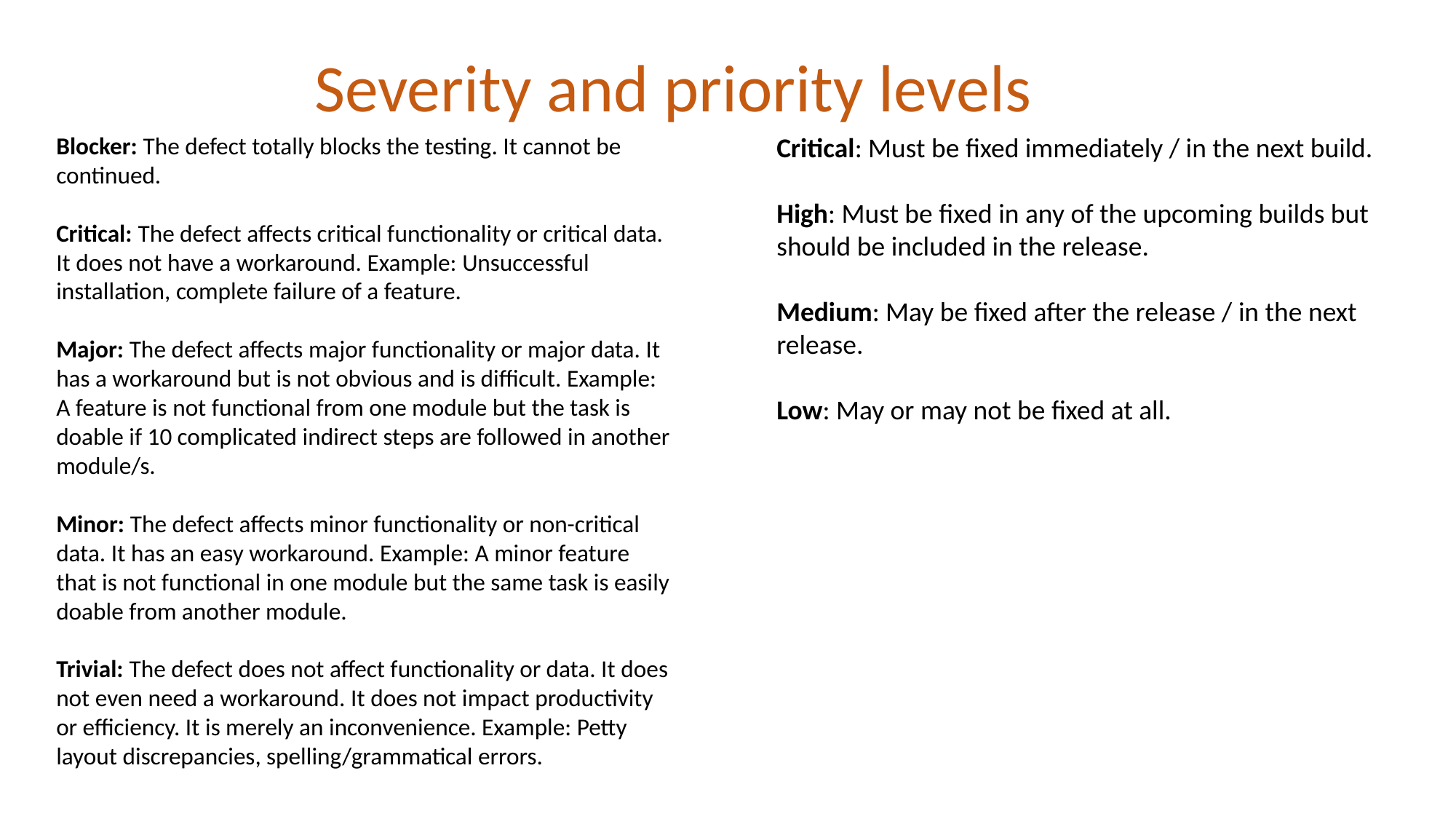

Severity and priority levels
Blocker: The defect totally blocks the testing. It cannot be continued.

Critical: The defect affects critical functionality or critical data. It does not have a workaround. Example: Unsuccessful installation, complete failure of a feature.

Major: The defect affects major functionality or major data. It has a workaround but is not obvious and is difficult. Example: A feature is not functional from one module but the task is doable if 10 complicated indirect steps are followed in another module/s.

Minor: The defect affects minor functionality or non-critical data. It has an easy workaround. Example: A minor feature that is not functional in one module but the same task is easily doable from another module.

Trivial: The defect does not affect functionality or data. It does not even need a workaround. It does not impact productivity or efficiency. It is merely an inconvenience. Example: Petty layout discrepancies, spelling/grammatical errors.

Critical: Must be fixed immediately / in the next build.

High: Must be fixed in any of the upcoming builds but should be included in the release.

Medium: May be fixed after the release / in the next release.

Low: May or may not be fixed at all.